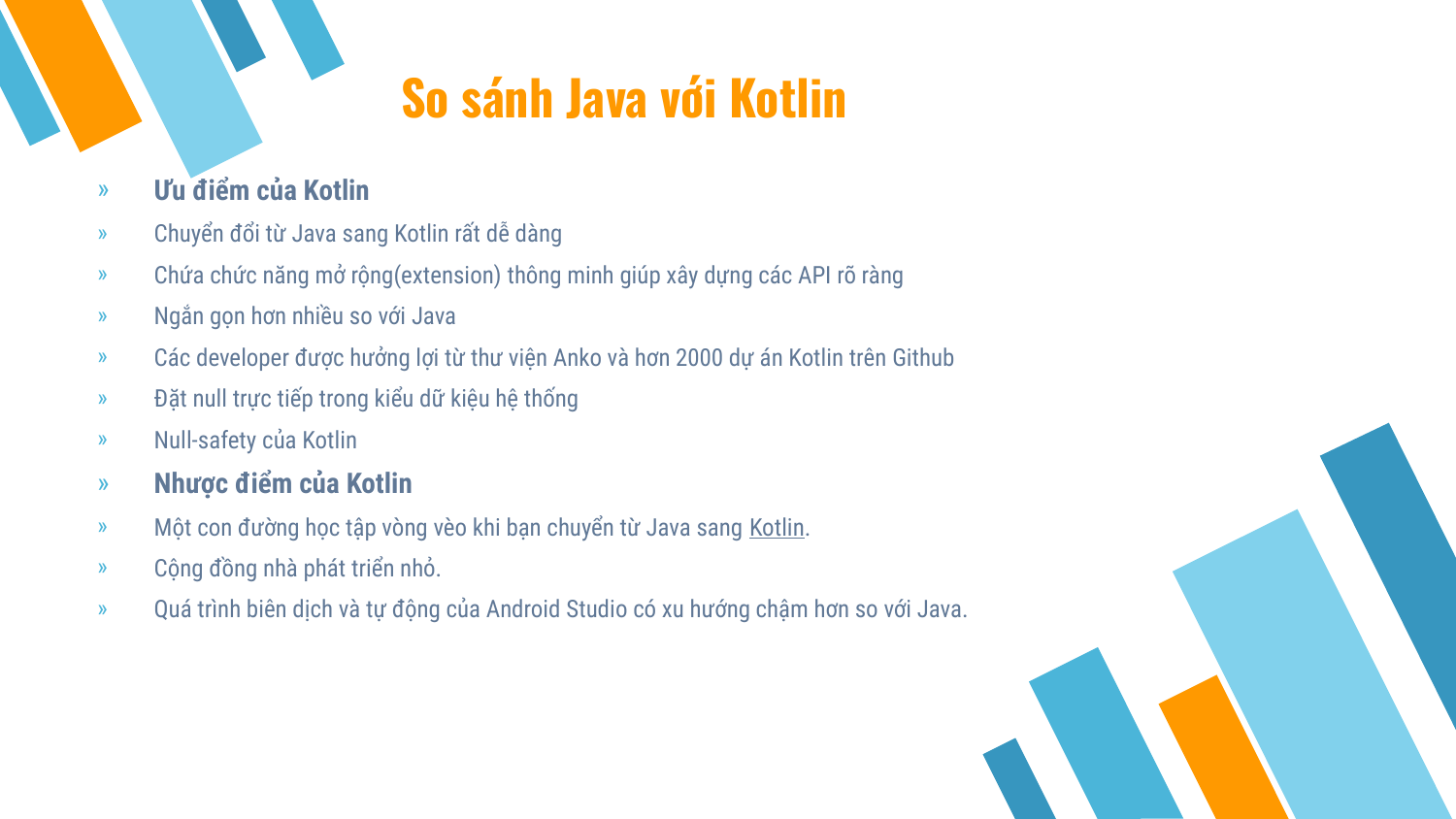

4
So sánh Java với Kotlin
Ưu điểm của Kotlin
Chuyển đổi từ Java sang Kotlin rất dễ dàng
Chứa chức năng mở rộng(extension) thông minh giúp xây dựng các API rõ ràng
Ngắn gọn hơn nhiều so với Java
Các developer được hưởng lợi từ thư viện Anko và hơn 2000 dự án Kotlin trên Github
Đặt null trực tiếp trong kiểu dữ kiệu hệ thống
Null-safety của Kotlin
Nhược điểm của Kotlin
Một con đường học tập vòng vèo khi bạn chuyển từ Java sang Kotlin.
Cộng đồng nhà phát triển nhỏ.
Quá trình biên dịch và tự động của Android Studio có xu hướng chậm hơn so với Java.